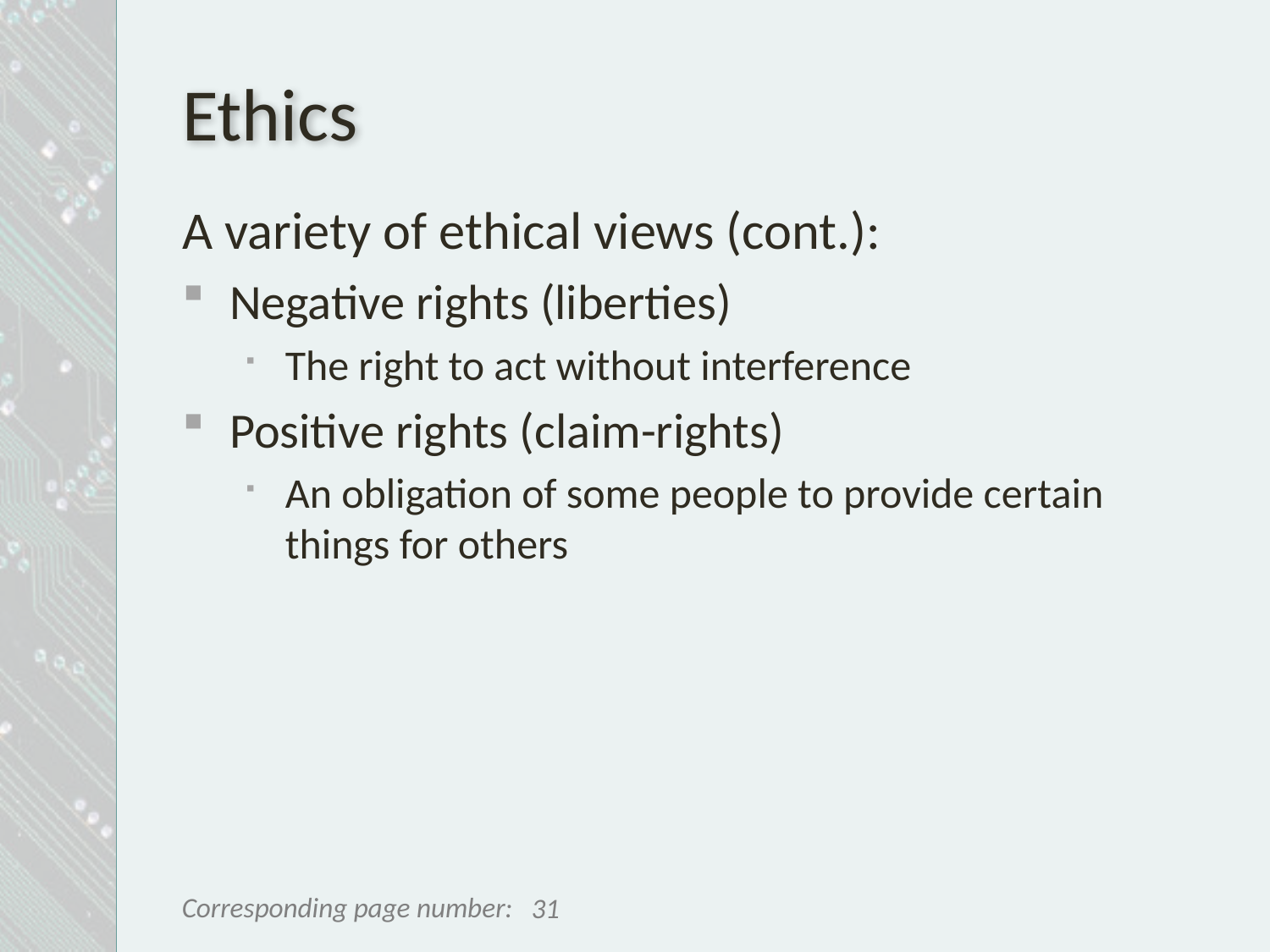

# Ethics
A variety of ethical views (cont.):
Negative rights (liberties)
The right to act without interference
Positive rights (claim-rights)
An obligation of some people to provide certain things for others

31